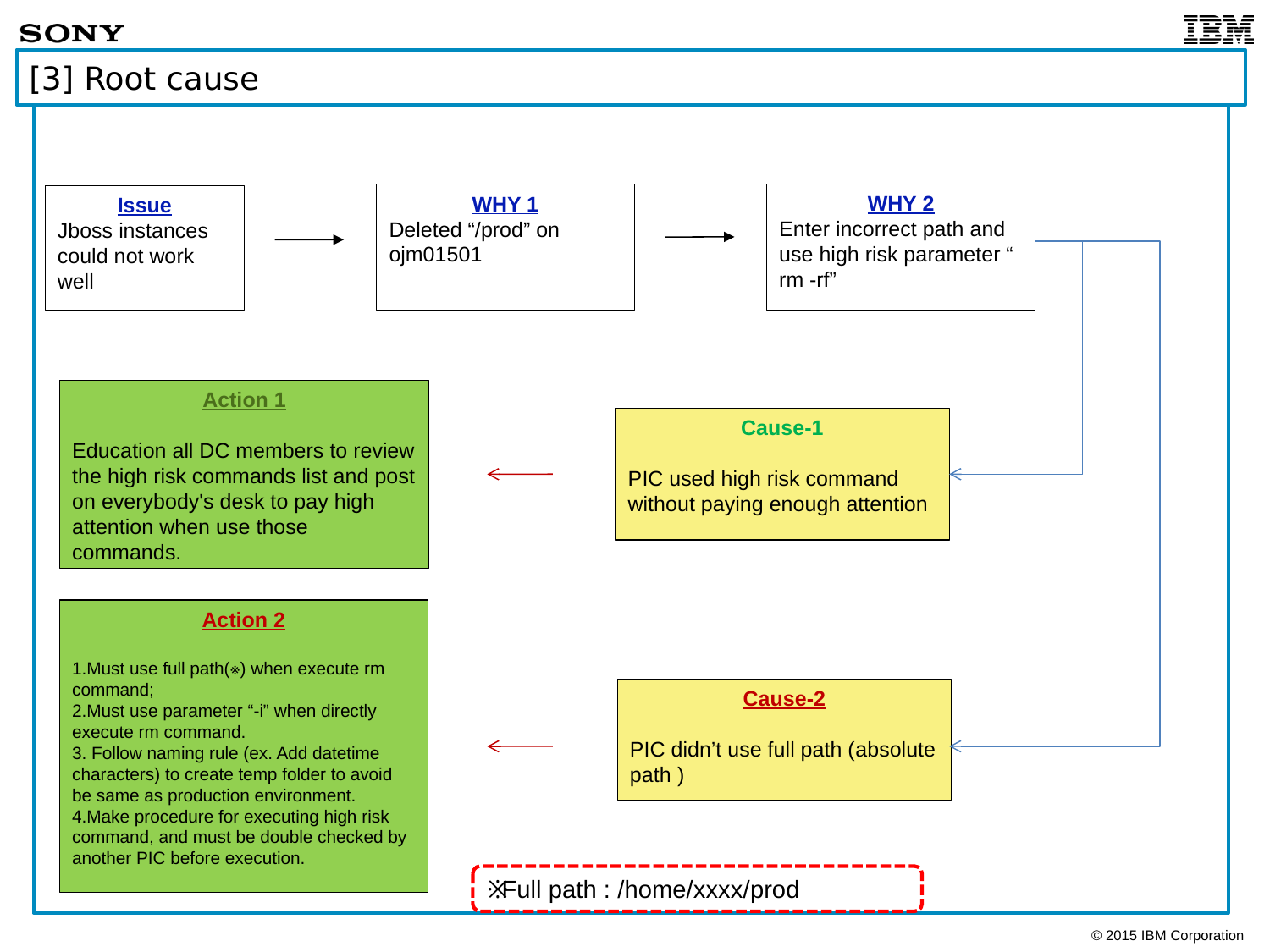

[3] Root cause

WHY 2
Enter incorrect path and use high risk parameter “ rm -rf”
WHY 1
Deleted “/prod” on ojm01501
Issue
Jboss instances could not work well

Action 1

Education all DC members to review the high risk commands list and post on everybody's desk to pay high attention when use those commands.
Cause-1

PIC used high risk command without paying enough attention

Action 2

1.Must use full path(※) when execute rm  command;
2.Must use parameter “-i” when directly execute rm command.
3. Follow naming rule (ex. Add datetime characters) to create temp folder to avoid be same as production environment.
4.Make procedure for executing high risk command, and must be double checked by another PIC before execution.

Cause-2

PIC didn’t use full path (absolute path )

※Full path : /home/xxxx/prod